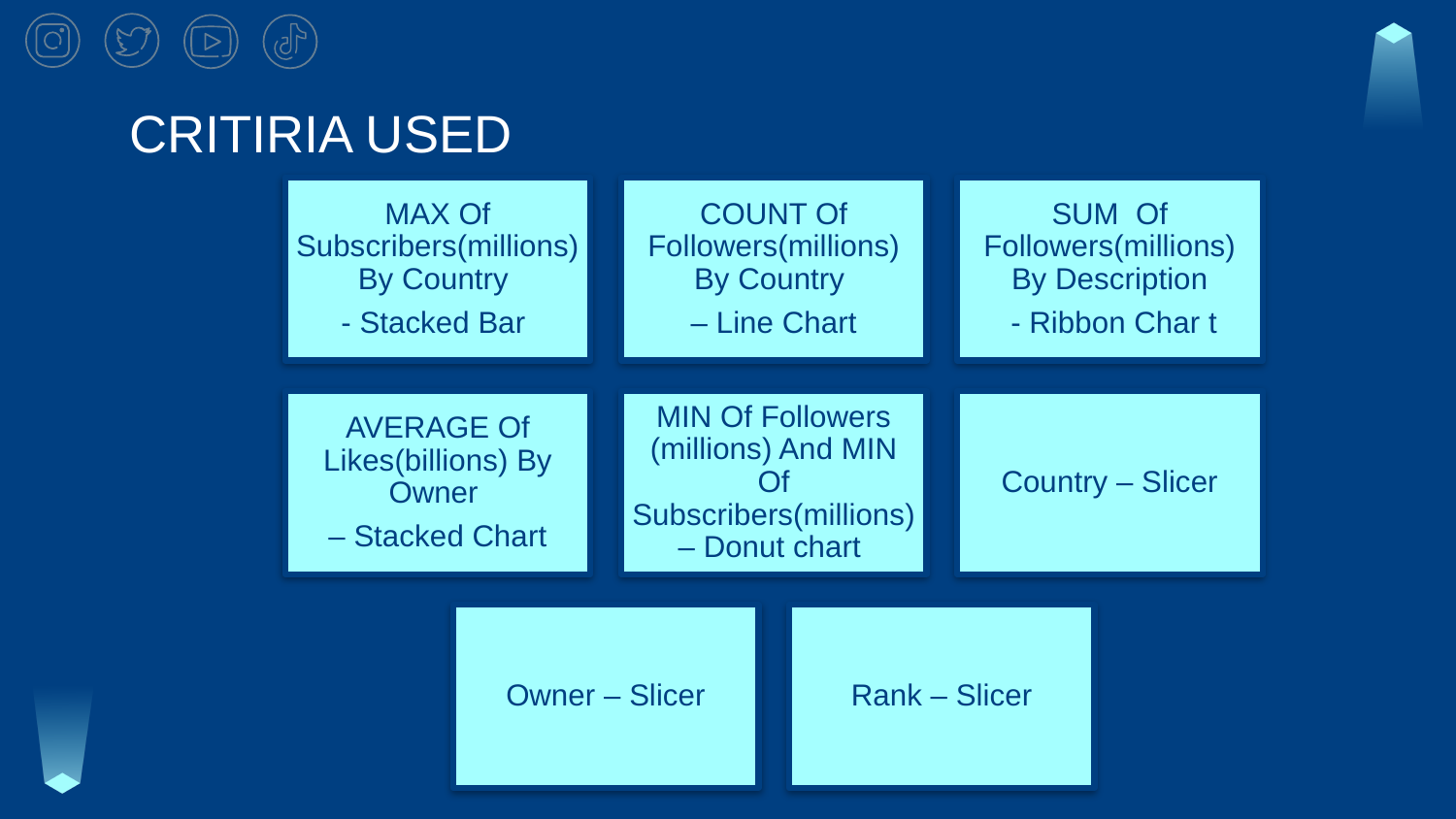

# CRITIRIA USED
MAX Of Subscribers(millions) By Country
- Stacked Bar
COUNT Of Followers(millions) By Country
– Line Chart
SUM  Of Followers(millions) By Description
 - Ribbon Char t
AVERAGE Of Likes(billions) By Owner
– Stacked Chart
MIN Of Followers (millions) And MIN Of Subscribers(millions) – Donut chart
Country – Slicer
Owner – Slicer
Rank – Slicer